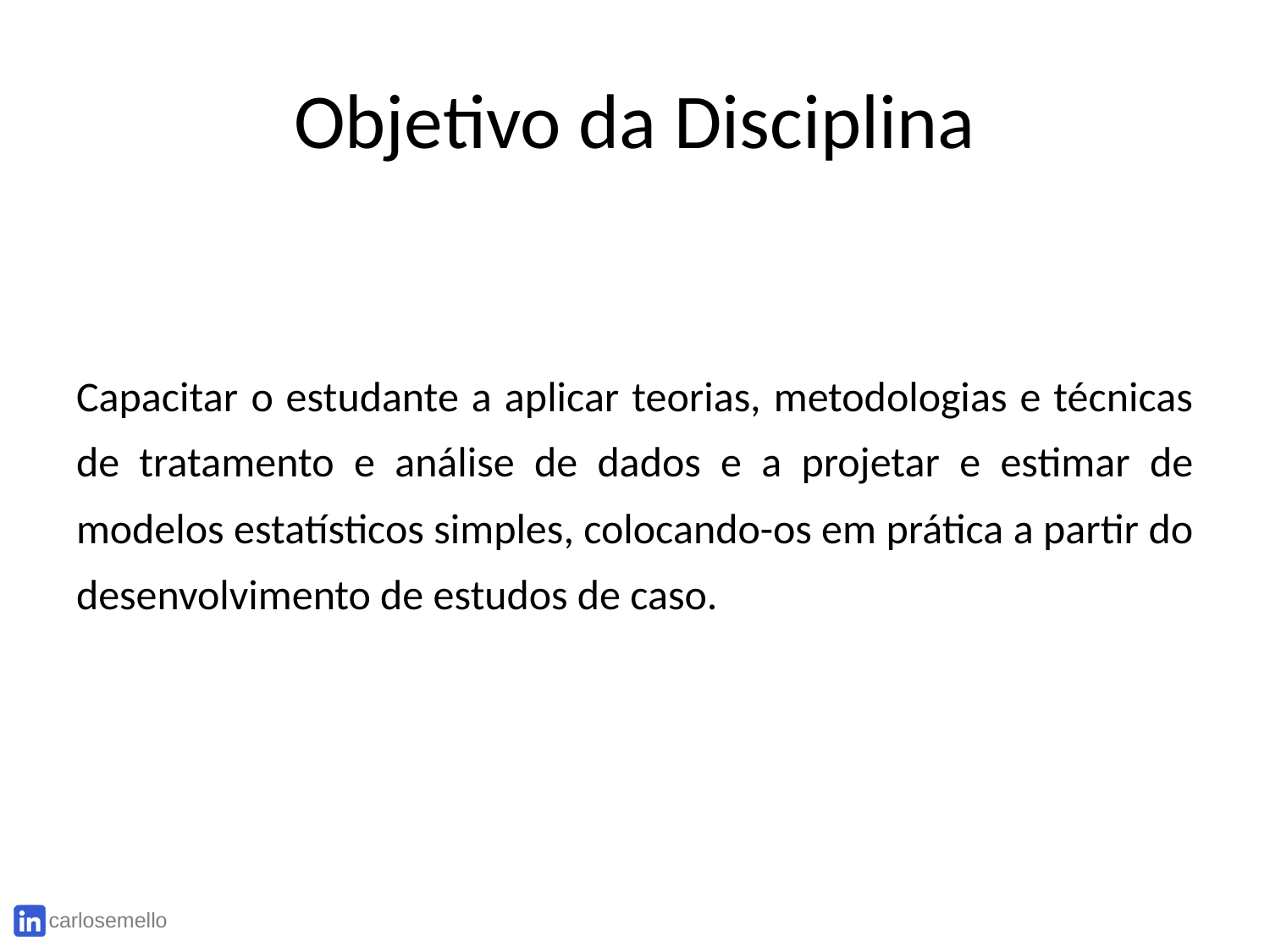

# Objetivo da Disciplina
Capacitar o estudante a aplicar teorias, metodologias e técnicas de tratamento e análise de dados e a projetar e estimar de modelos estatísticos simples, colocando-os em prática a partir do desenvolvimento de estudos de caso.